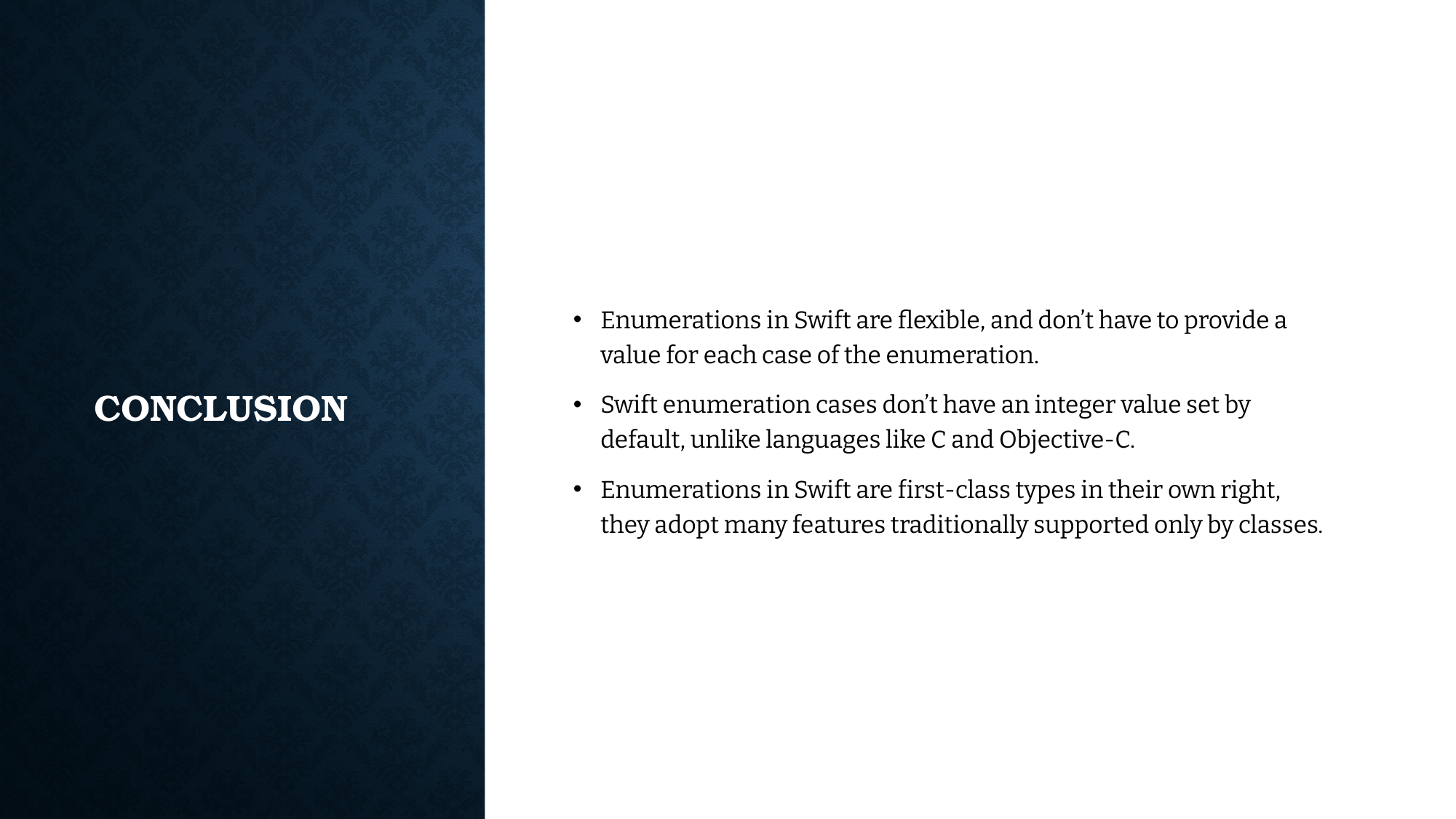

# Conclusion
Enumerations in Swift are flexible, and don’t have to provide a value for each case of the enumeration.
Swift enumeration cases don’t have an integer value set by default, unlike languages like C and Objective-C.
Enumerations in Swift are first-class types in their own right, they adopt many features traditionally supported only by classes.
19